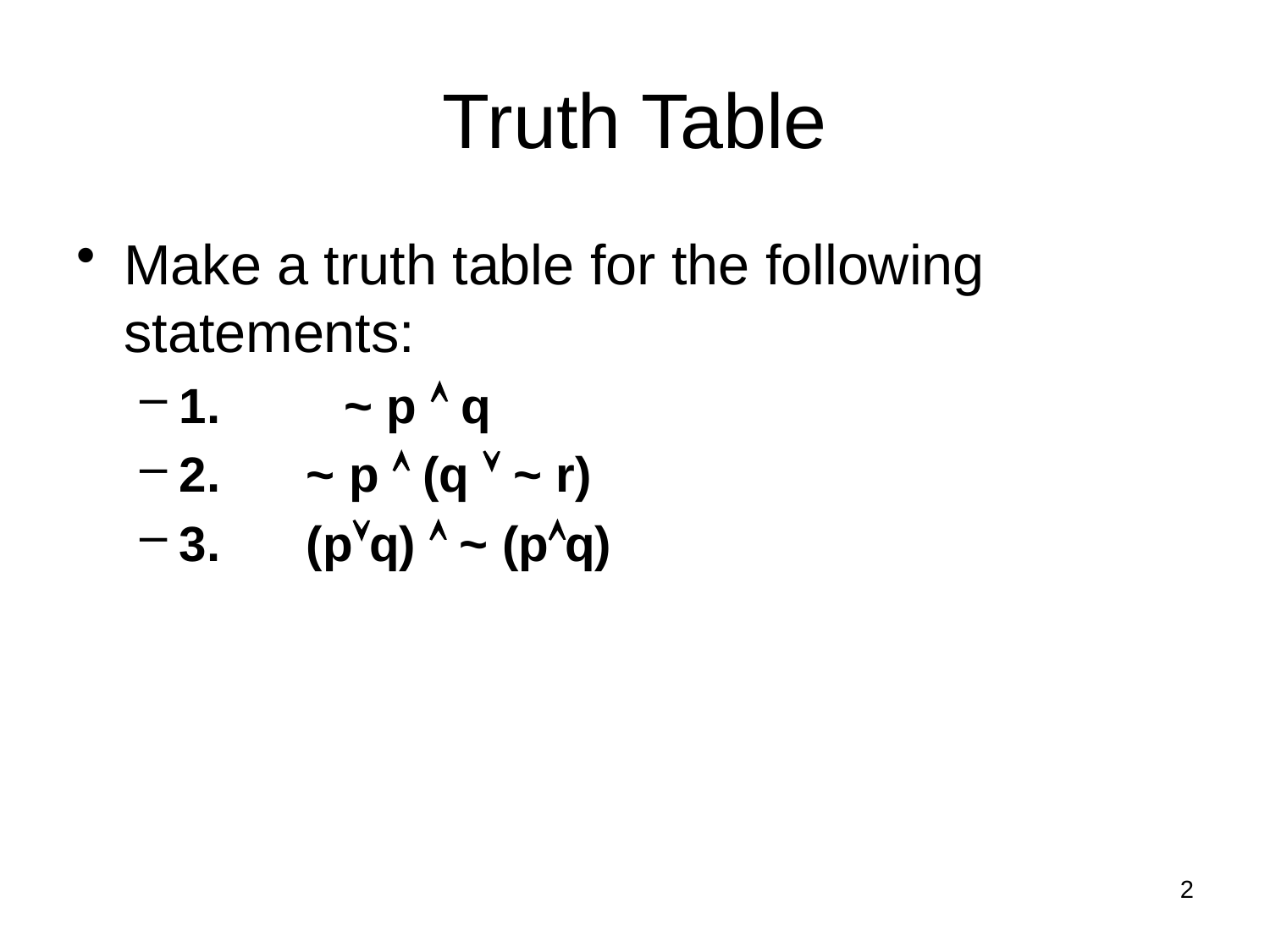

# Truth Table
Make a truth table for the following statements:
1.         ~ p ∧ q
2.	~ p ∧ (q ∨ ~ r)
3.	(p∨q) ∧ ~ (p∧q)

2